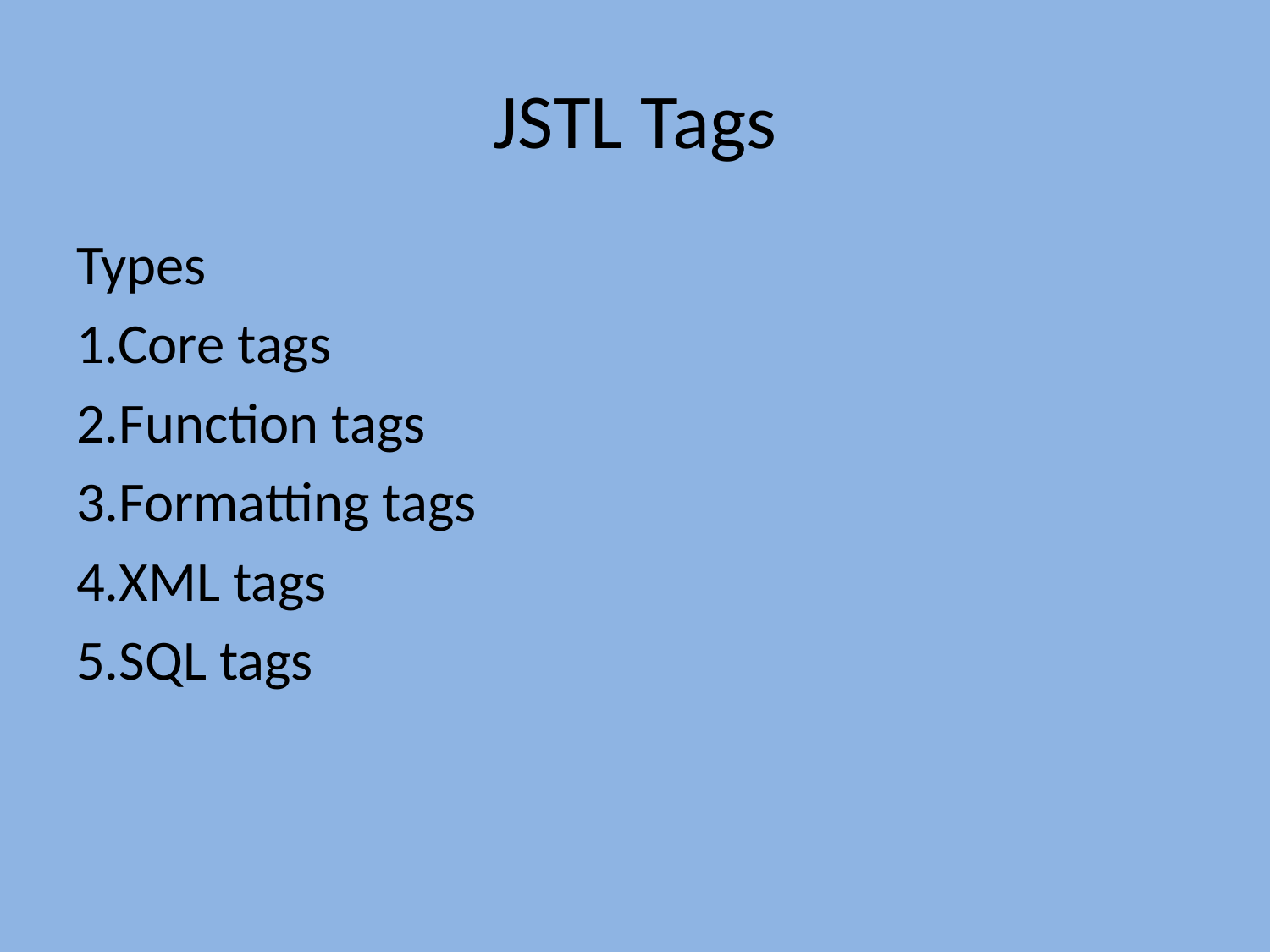

# JSTL Tags
Types
1.Core tags
2.Function tags
3.Formatting tags
4.XML tags
5.SQL tags